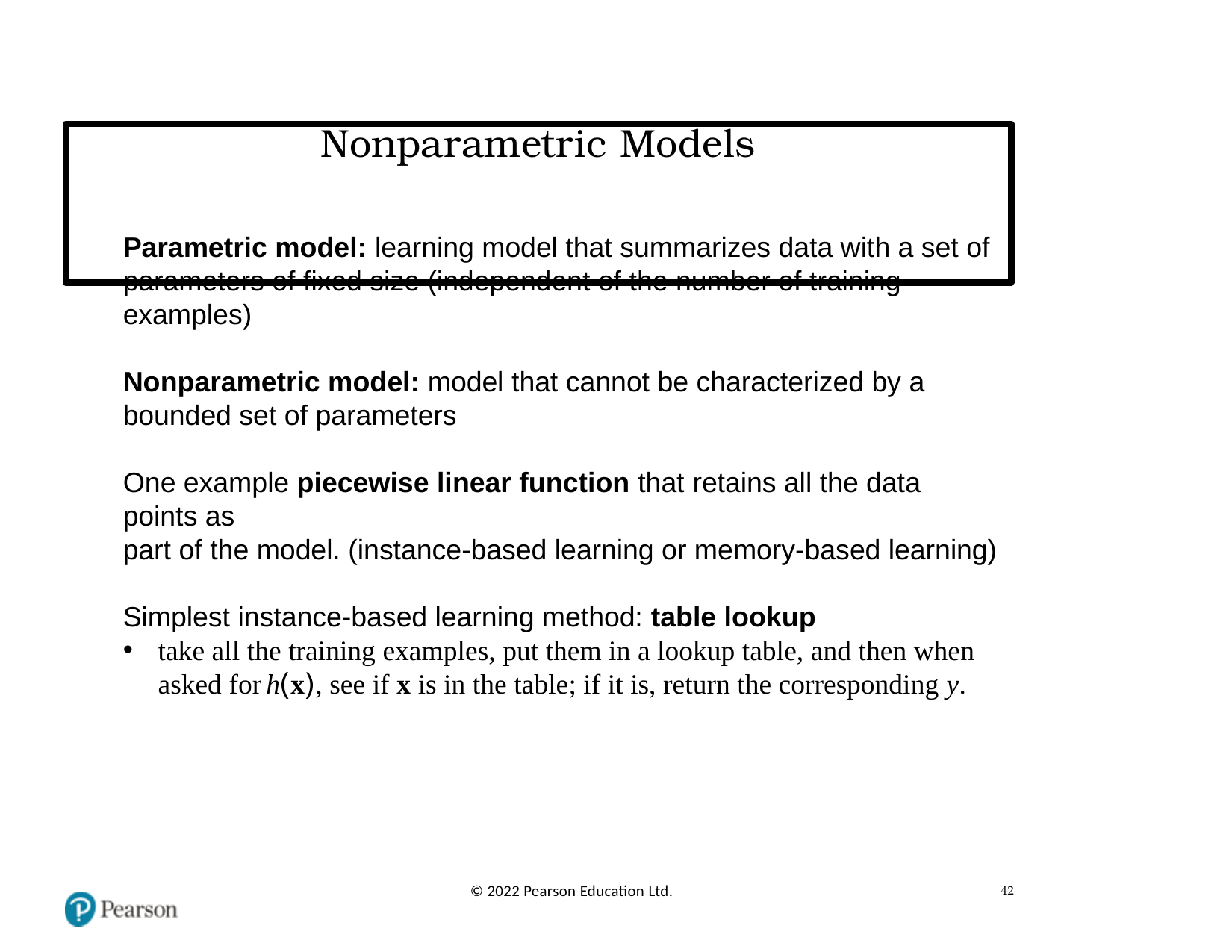

# Nonparametric Models
Parametric model: learning model that summarizes data with a set of parameters of fixed size (independent of the number of training examples)

Nonparametric model: model that cannot be characterized by a bounded set of parameters

One example piecewise linear function that retains all the data points as
part of the model. (instance-based learning or memory-based learning)

Simplest instance-based learning method: table lookup
take all the training examples, put them in a lookup table, and then when asked for h(x), see if x is in the table; if it is, return the corresponding y.

42